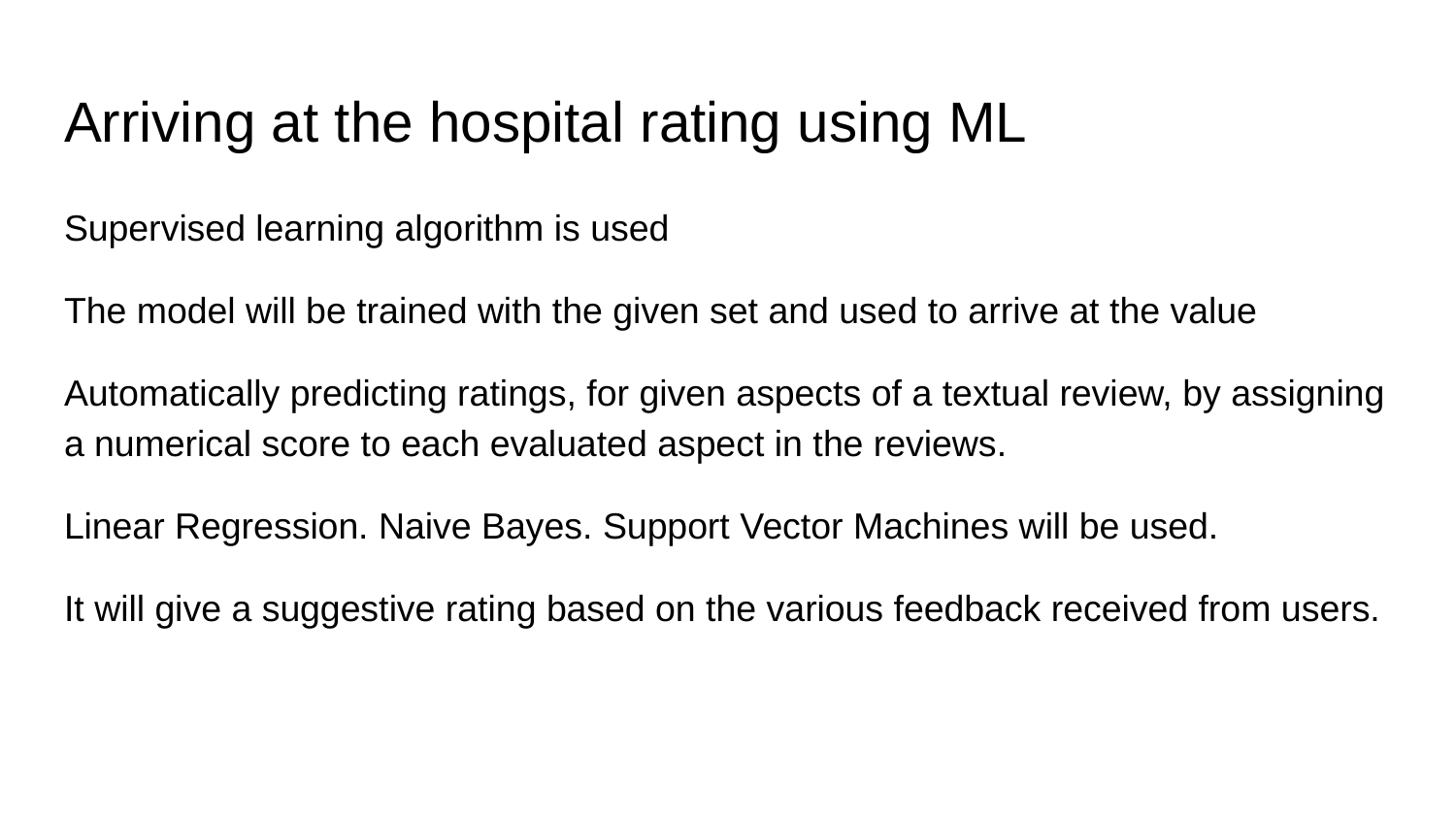

# Arriving at the hospital rating using ML
Supervised learning algorithm is used
The model will be trained with the given set and used to arrive at the value
Automatically predicting ratings, for given aspects of a textual review, by assigning a numerical score to each evaluated aspect in the reviews.
Linear Regression. Naive Bayes. Support Vector Machines will be used.
It will give a suggestive rating based on the various feedback received from users.